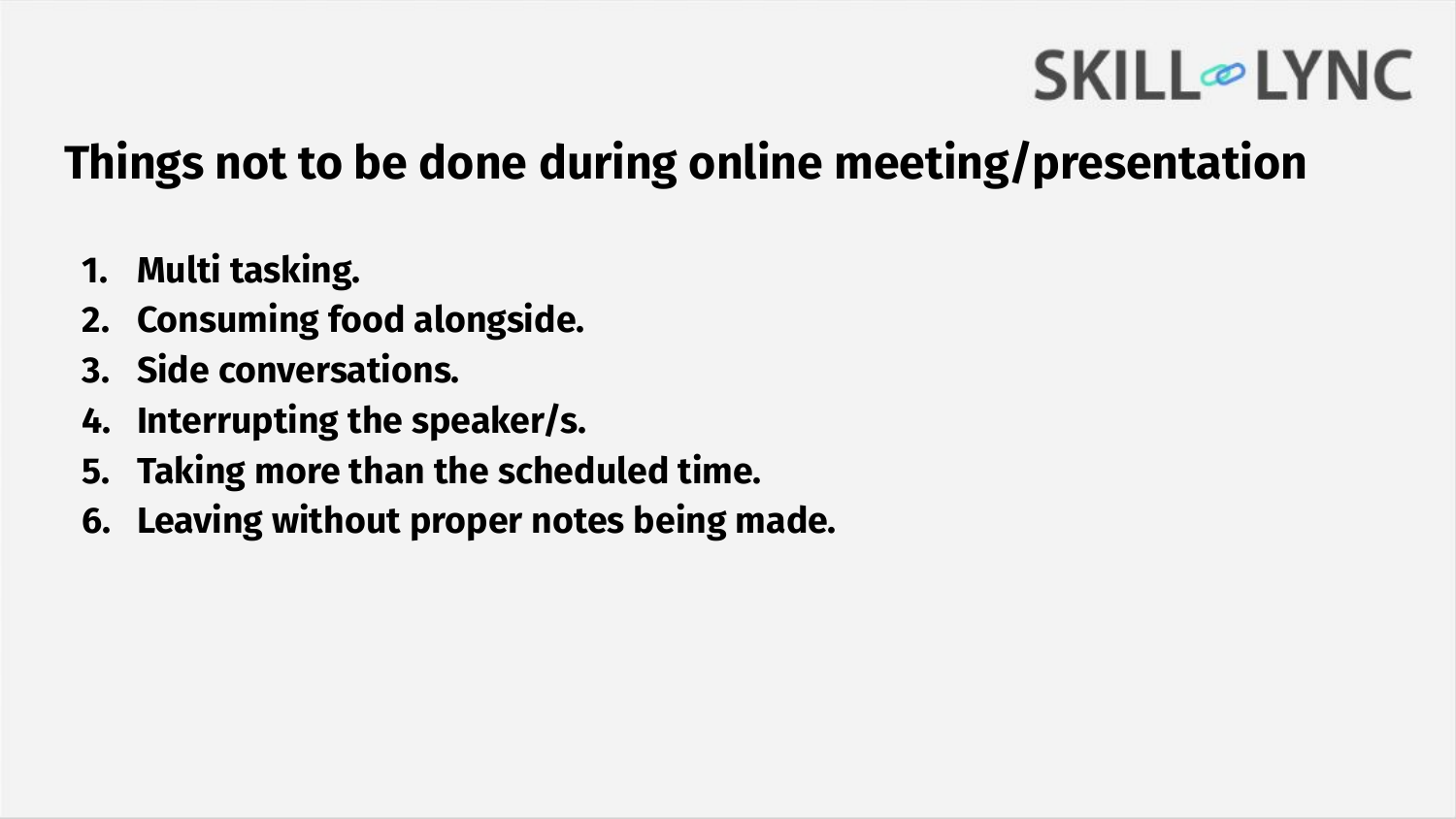

# Things not to be done during online meeting/presentation
Multi tasking.
Consuming food alongside.
Side conversations.
Interrupting the speaker/s.
Taking more than the scheduled time.
Leaving without proper notes being made.